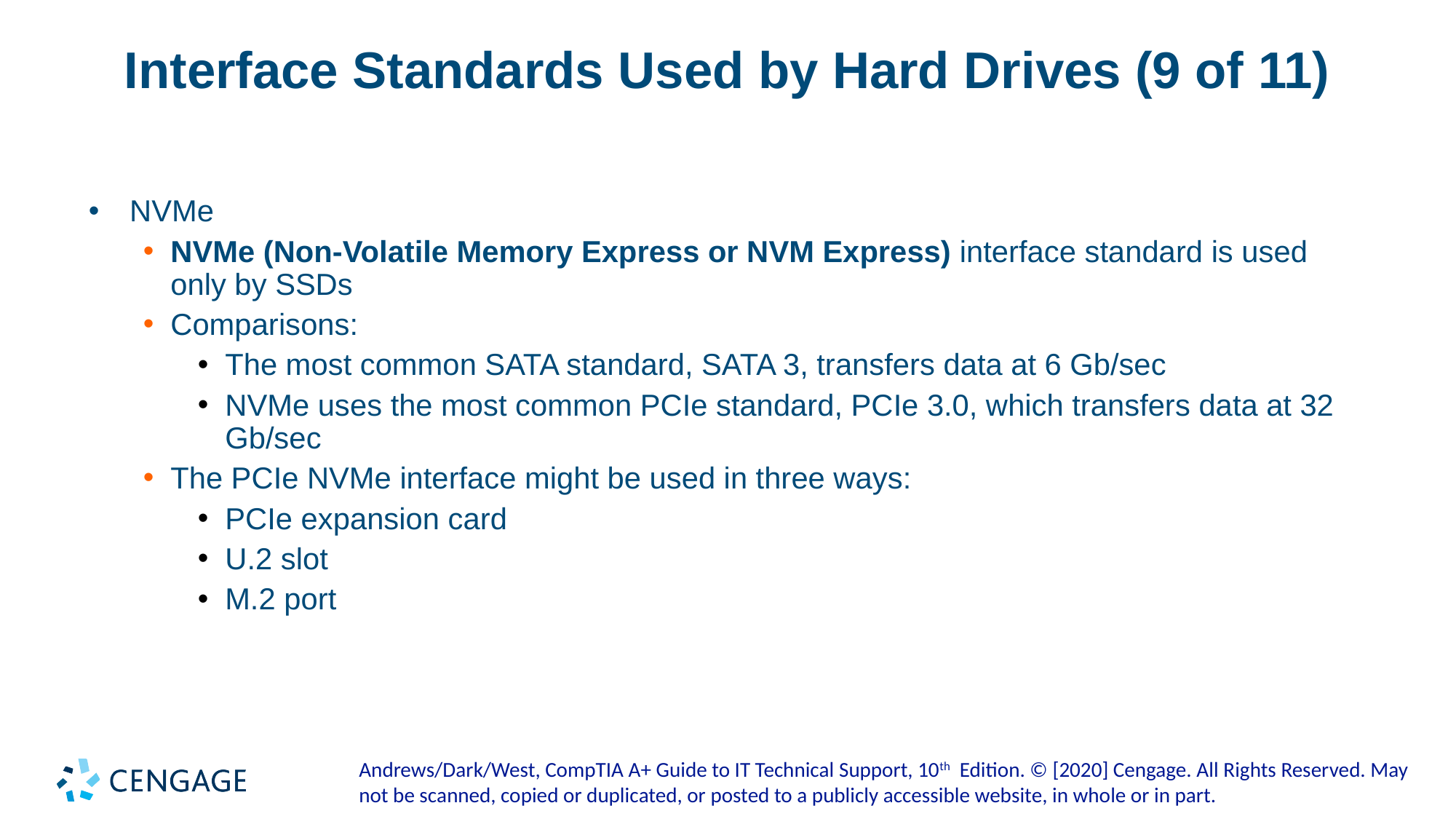

# Interface Standards Used by Hard Drives (9 of 11)
NVMe
NVMe (Non-Volatile Memory Express or NVM Express) interface standard is used only by SSDs
Comparisons:
The most common SATA standard, SATA 3, transfers data at 6 Gb/sec
NVMe uses the most common PCIe standard, PCIe 3.0, which transfers data at 32 Gb/sec
The PCIe NVMe interface might be used in three ways:
PCIe expansion card
U.2 slot
M.2 port